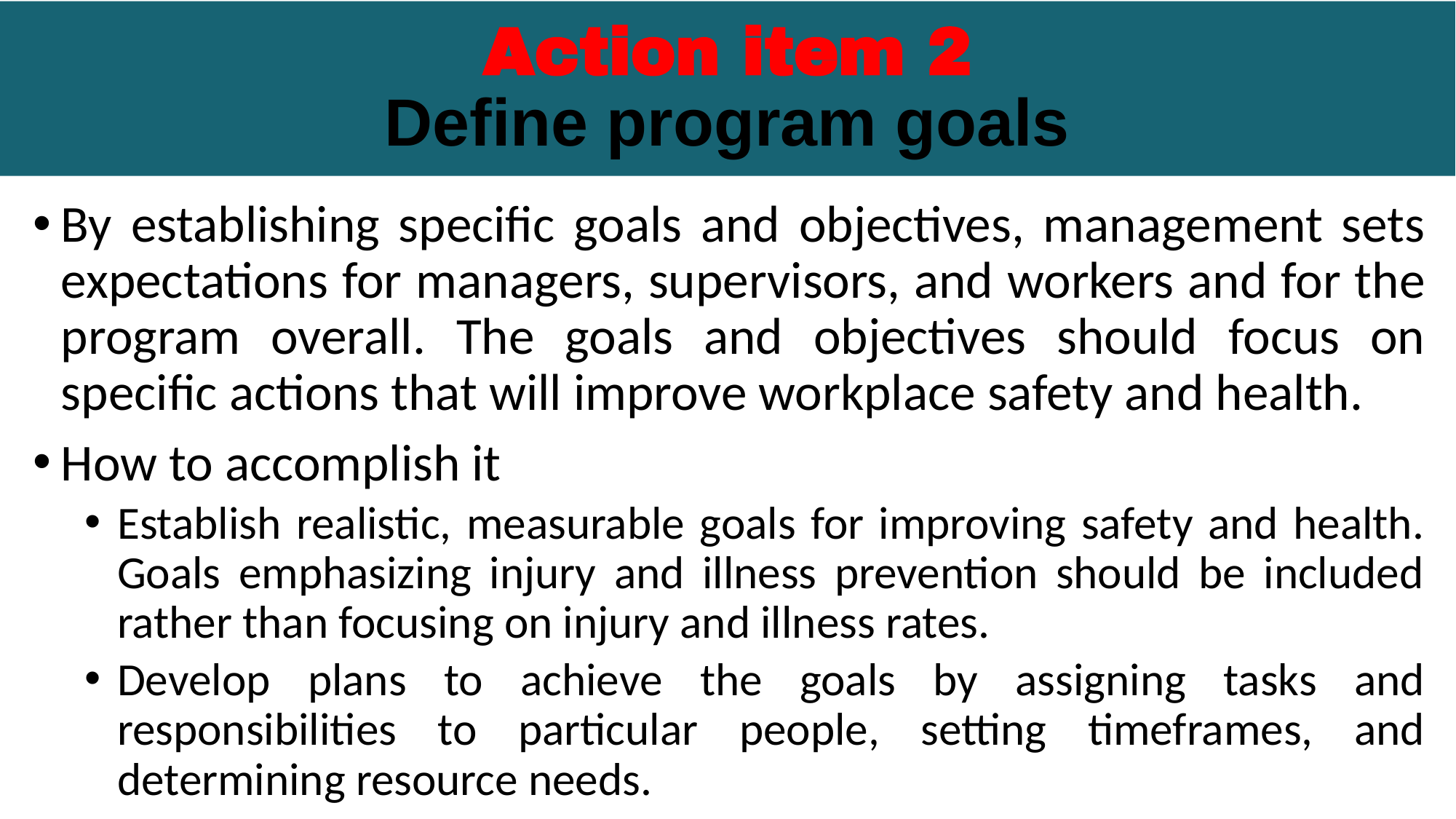

# Action item 2 Define program goals
By establishing specific goals and objectives, management sets expectations for managers, supervisors, and workers and for the program overall. The goals and objectives should focus on specific actions that will improve workplace safety and health.
How to accomplish it
Establish realistic, measurable goals for improving safety and health. Goals emphasizing injury and illness prevention should be included rather than focusing on injury and illness rates.
Develop plans to achieve the goals by assigning tasks and responsibilities to particular people, setting timeframes, and determining resource needs.